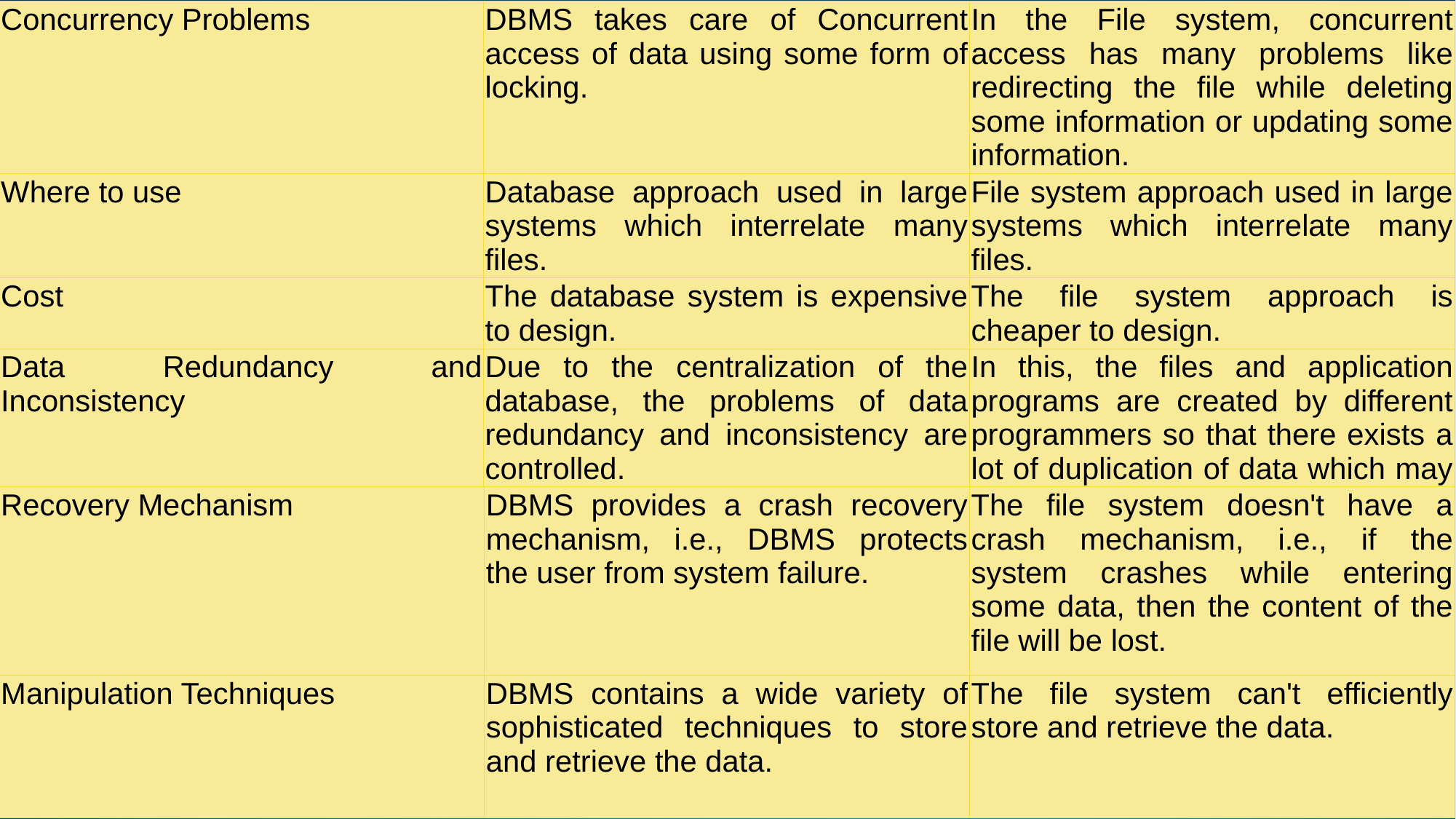

| Concurrency Problems | DBMS takes care of Concurrent access of data using some form of locking. | In the File system, concurrent access has many problems like redirecting the file while deleting some information or updating some information. |
| --- | --- | --- |
| Where to use | Database approach used in large systems which interrelate many files. | File system approach used in large systems which interrelate many files. |
| Cost | The database system is expensive to design. | The file system approach is cheaper to design. |
| Data Redundancy and Inconsistency | Due to the centralization of the database, the problems of data redundancy and inconsistency are controlled. | In this, the files and application programs are created by different programmers so that there exists a lot of duplication of data which may lead to inconsistency. |
| Recovery Mechanism | DBMS provides a crash recovery mechanism, i.e., DBMS protects the user from system failure. | The file system doesn't have a crash mechanism, i.e., if the system crashes while entering some data, then the content of the file will be lost. |
| --- | --- | --- |
| Manipulation Techniques | DBMS contains a wide variety of sophisticated techniques to store and retrieve the data. | The file system can't efficiently store and retrieve the data. |